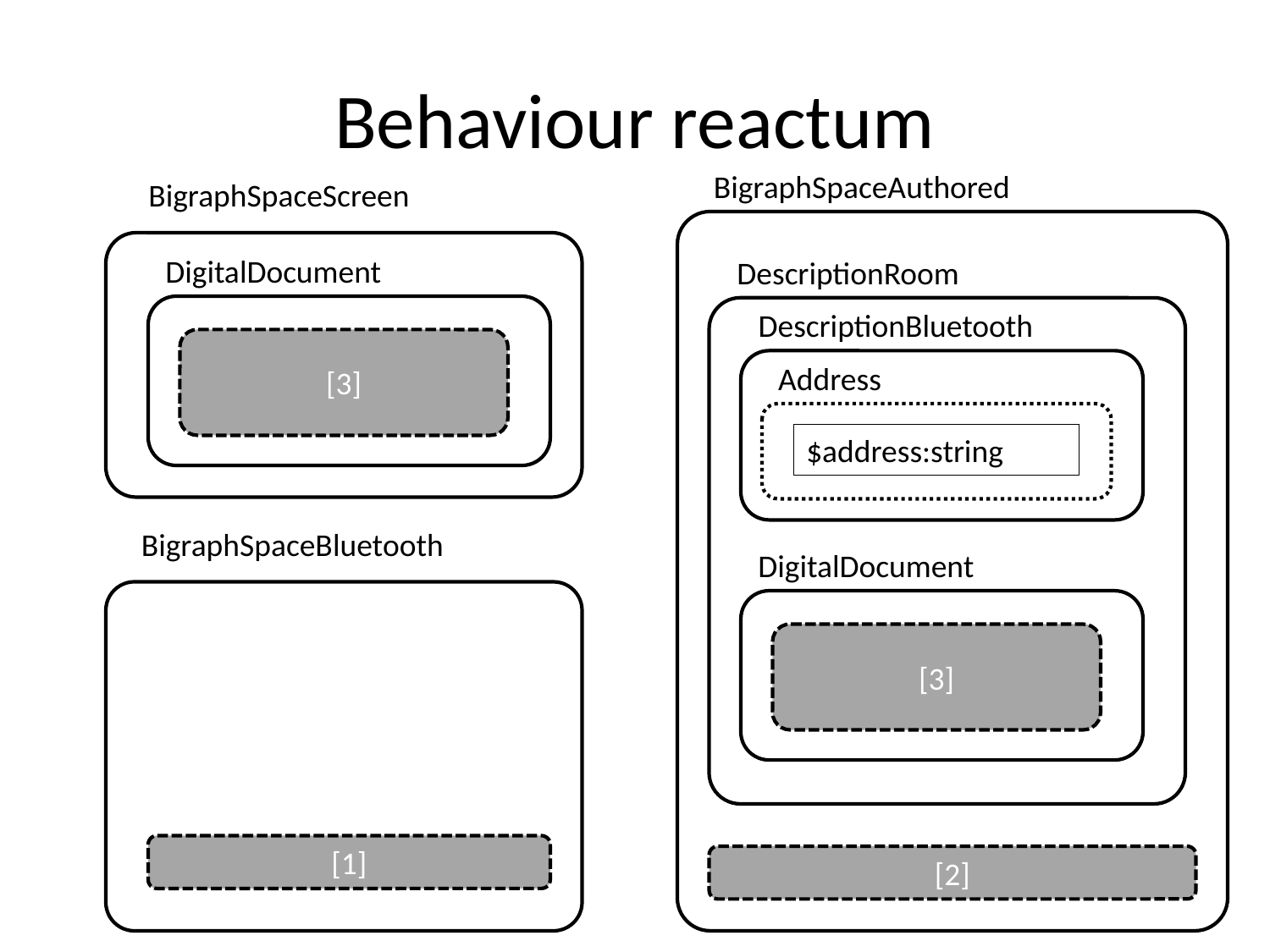

# Behaviour reactum
BigraphSpaceAuthored
BigraphSpaceScreen

DigitalDocument
DescriptionRoom

DescriptionBluetooth
[3]

Address

$address:string
…
BigraphSpaceBluetooth
DigitalDocument

[3]
[1]
[2]